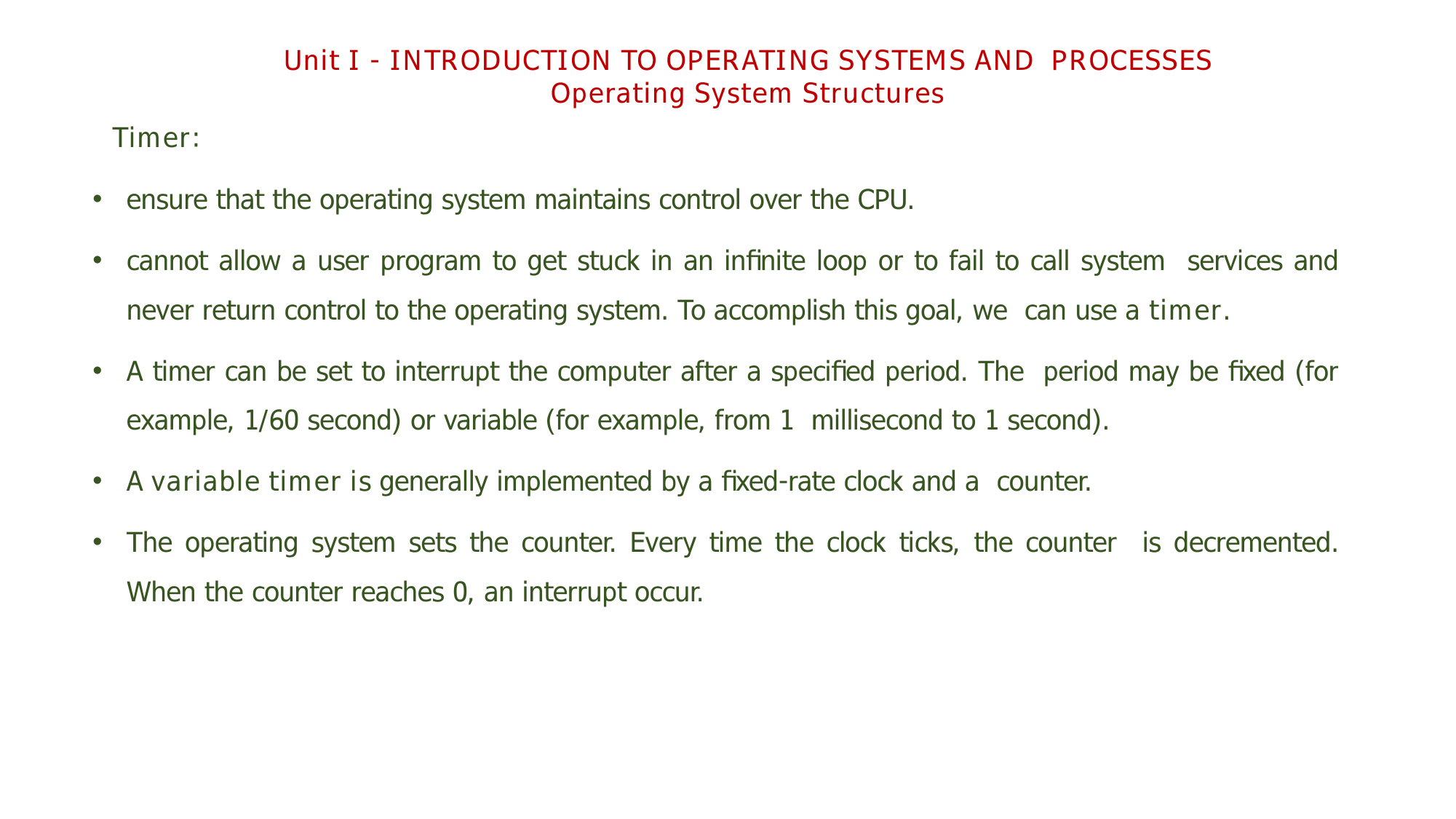

Unit I - INTRODUCTION TO OPERATING SYSTEMS AND  PROCESSES
Operating System Structures
Timer:
ensure that the operating system maintains control over the CPU.
cannot allow a user program to get stuck in an infinite loop or to fail to call system  services and never return control to the operating system. To accomplish this goal, we  can use a timer.
A timer can be set to interrupt the computer after a specified period. The  period may be fixed (for example, 1/60 second) or variable (for example, from 1  millisecond to 1 second).
A variable timer is generally implemented by a fixed-rate clock and a  counter.
The operating system sets the counter. Every time the clock ticks, the counter  is decremented. When the counter reaches 0, an interrupt occur.